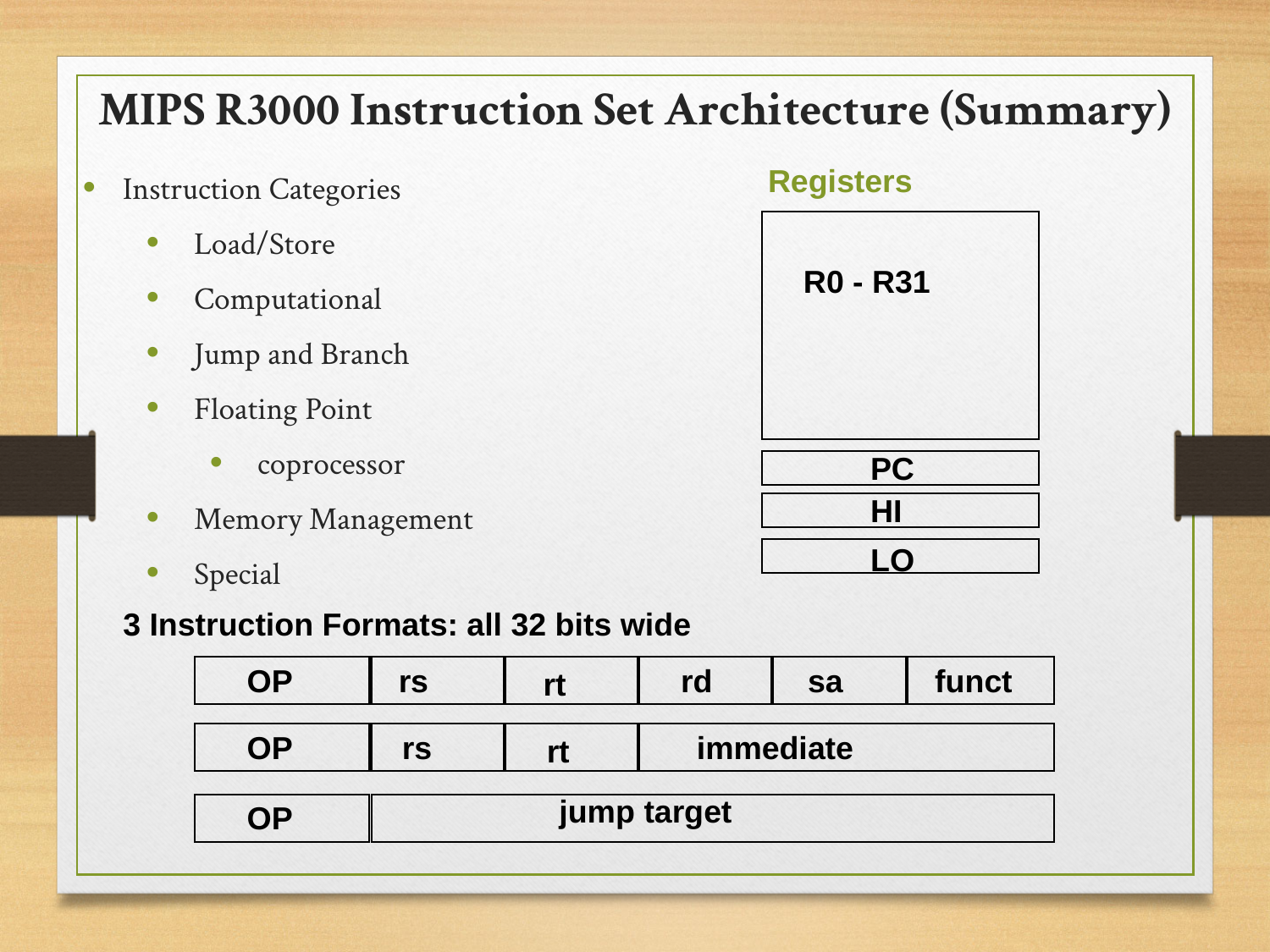

MIPS R3000 Instruction Set Architecture (Summary)
Registers
Instruction Categories
Load/Store
Computational
Jump and Branch
Floating Point
coprocessor
Memory Management
Special

R0 - R31
PC

HI

LO
3 Instruction Formats: all 32 bits wide

OP
rs
rd
sa
funct
rt

OP
rs
immediate
rt
jump target

OP